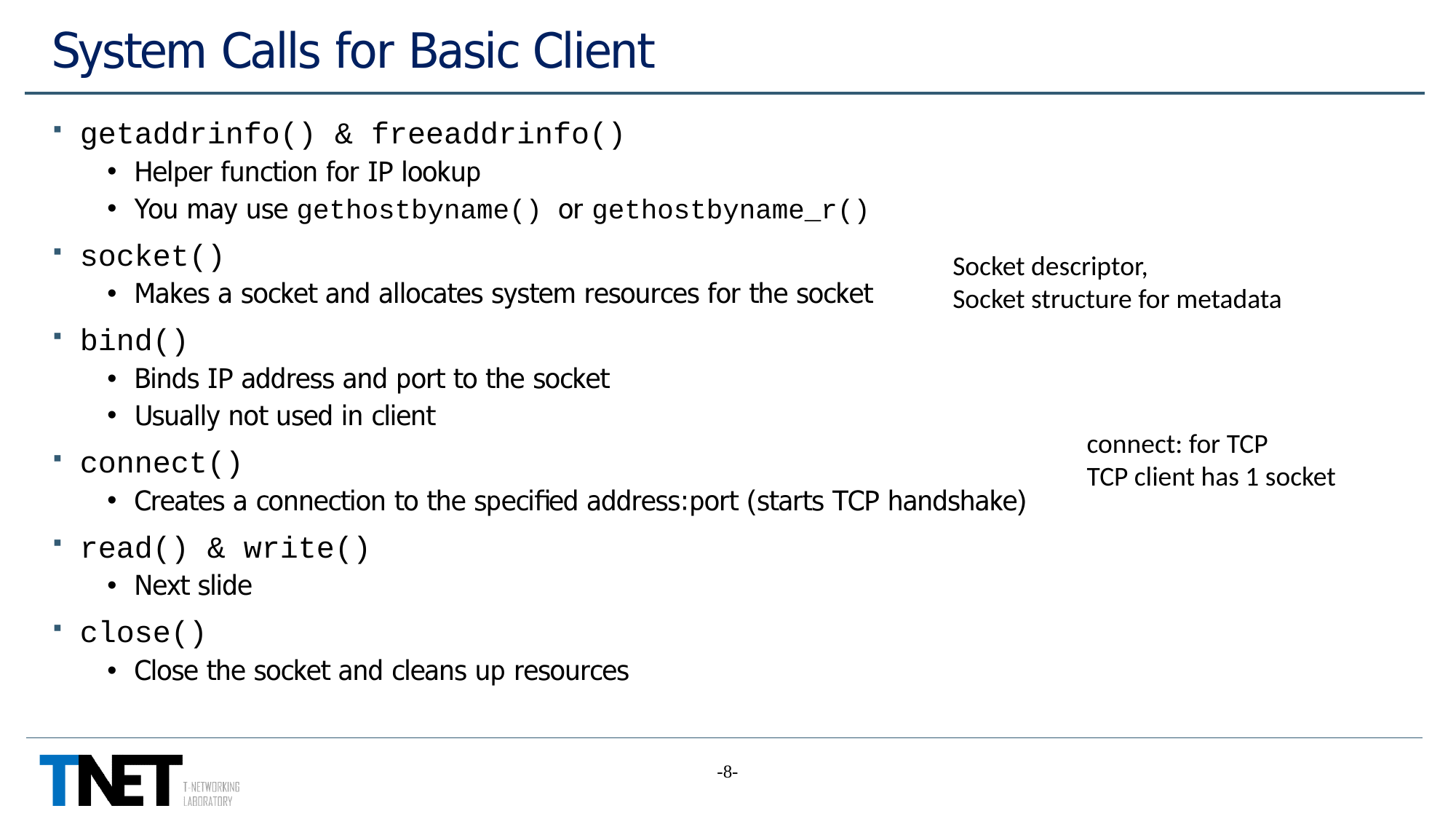

# System Calls for Basic Client
getaddrinfo() & freeaddrinfo()
Helper function for IP lookup
You may use gethostbyname() or gethostbyname_r()
socket()
Makes a socket and allocates system resources for the socket
bind()
Binds IP address and port to the socket
Usually not used in client
connect()
Creates a connection to the specified address:port (starts TCP handshake)
read() & write()
Next slide
close()
Close the socket and cleans up resources

Socket descriptor,
Socket structure for metadata
connect: for TCP
TCP client has 1 socket
-8-